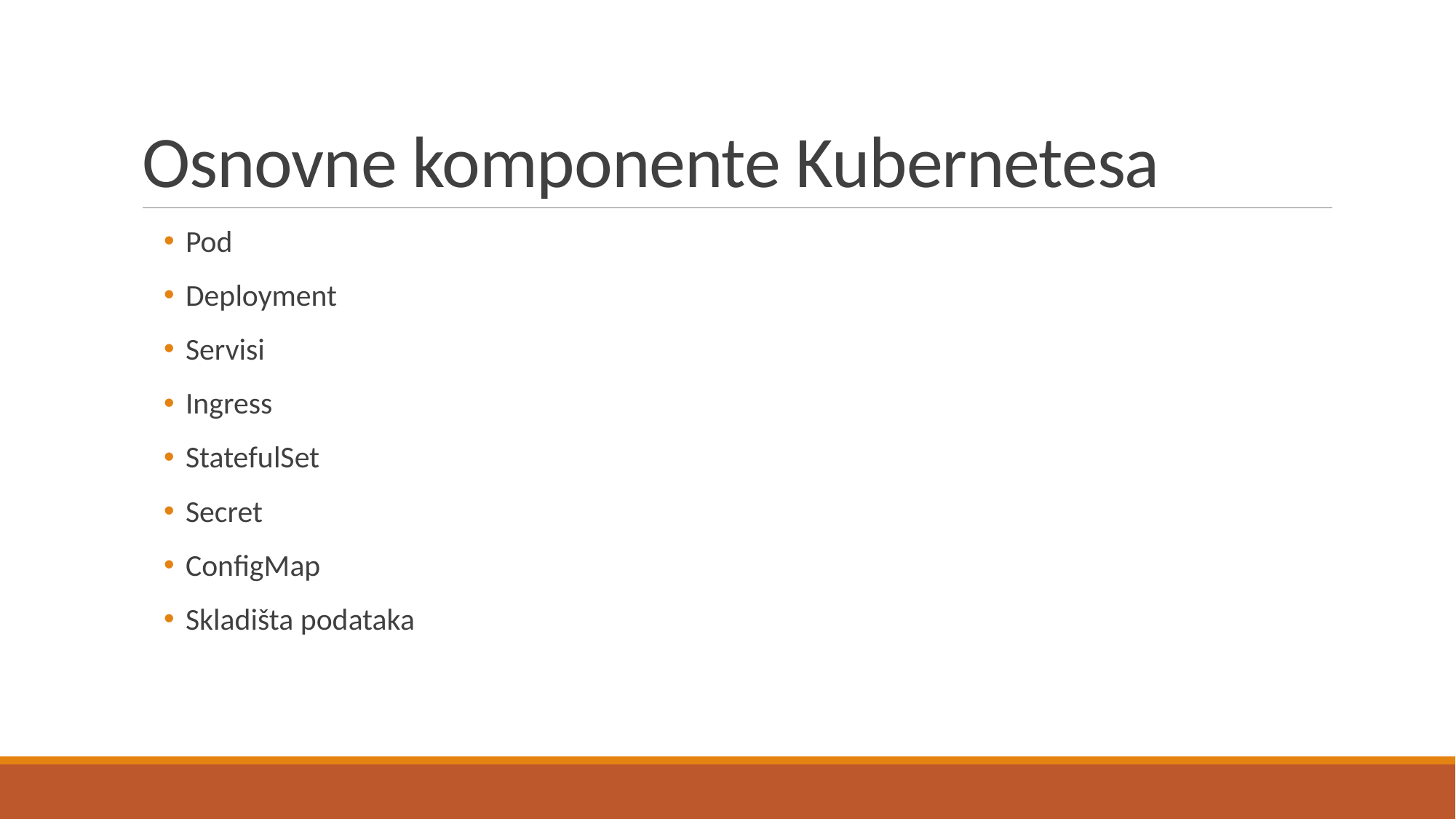

# Osnovne komponente Kubernetesa
Pod
Deployment
Servisi
Ingress
StatefulSet
Secret
ConfigMap
Skladišta podataka